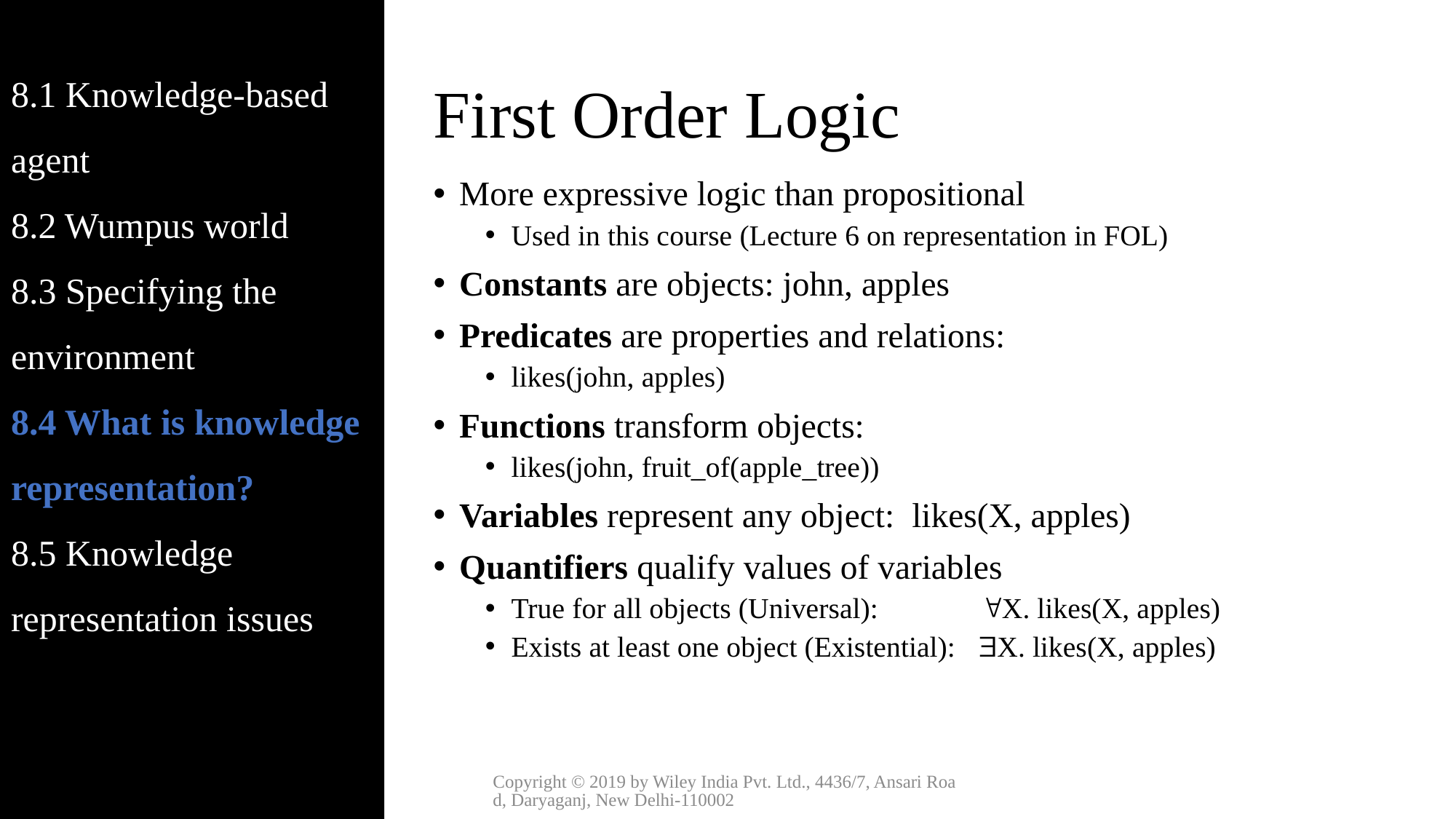

8.1 Knowledge-based agent
8.2 Wumpus world
8.3 Specifying the environment
8.4 What is knowledge representation?
8.5 Knowledge representation issues

# First Order Logic
More expressive logic than propositional
Used in this course (Lecture 6 on representation in FOL)
Constants are objects: john, apples
Predicates are properties and relations:
likes(john, apples)
Functions transform objects:
likes(john, fruit_of(apple_tree))
Variables represent any object:  likes(X, apples)
Quantifiers qualify values of variables
True for all objects (Universal):              ∀X. likes(X, apples)
Exists at least one object (Existential):   ∃X. likes(X, apples)
Copyright © 2019 by Wiley India Pvt. Ltd., 4436/7, Ansari Road, Daryaganj, New Delhi-110002